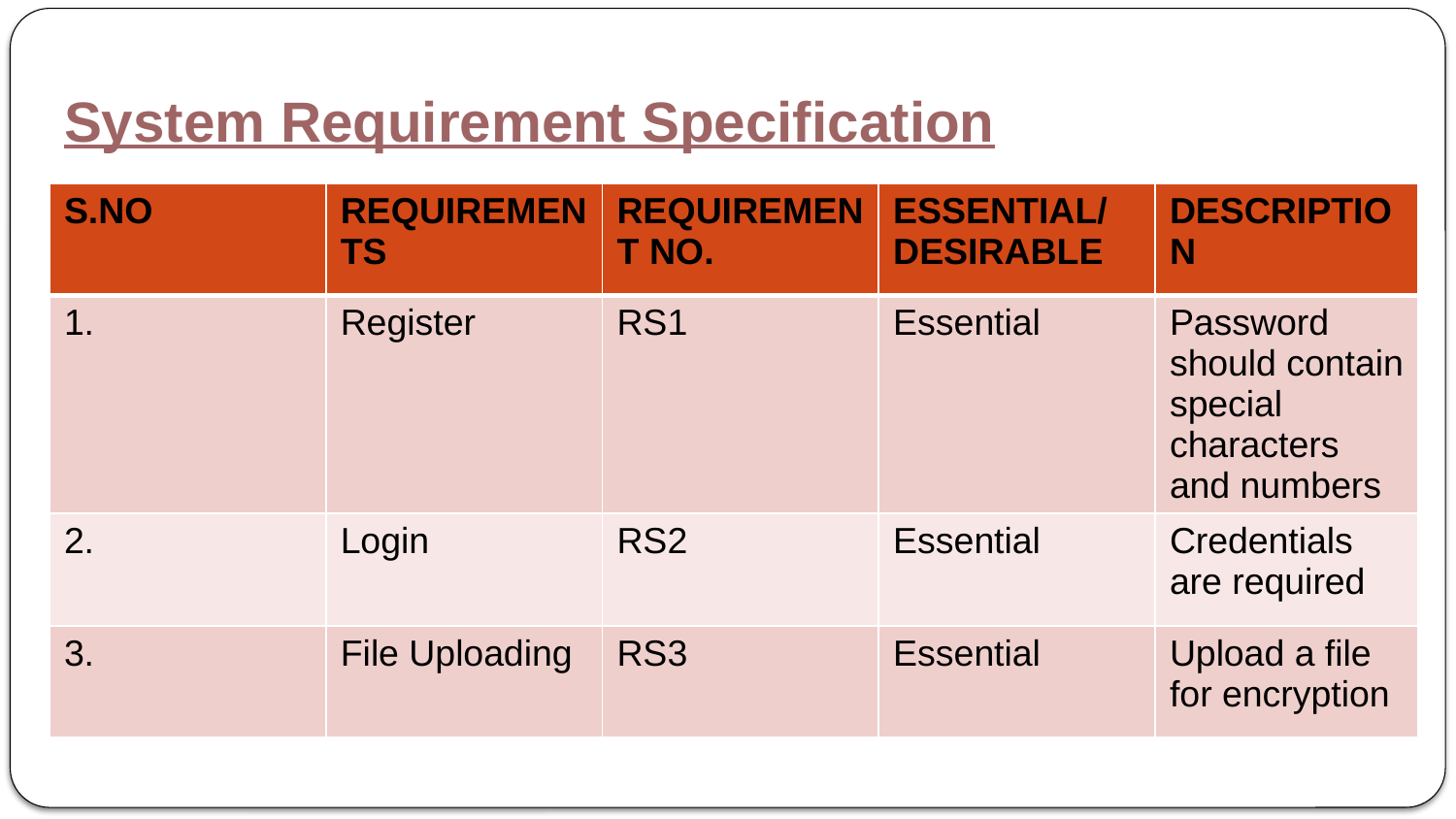

# System Requirement Specification

| S.NO | REQUIREMENTS | REQUIREMENT NO. | ESSENTIAL/DESIRABLE | DESCRIPTION |
| --- | --- | --- | --- | --- |
| 1. | Register | RS1 | Essential | Password should contain special characters and numbers |
| 2. | Login | RS2 | Essential | Credentials are required |
| 3. | File Uploading | RS3 | Essential | Upload a file for encryption |